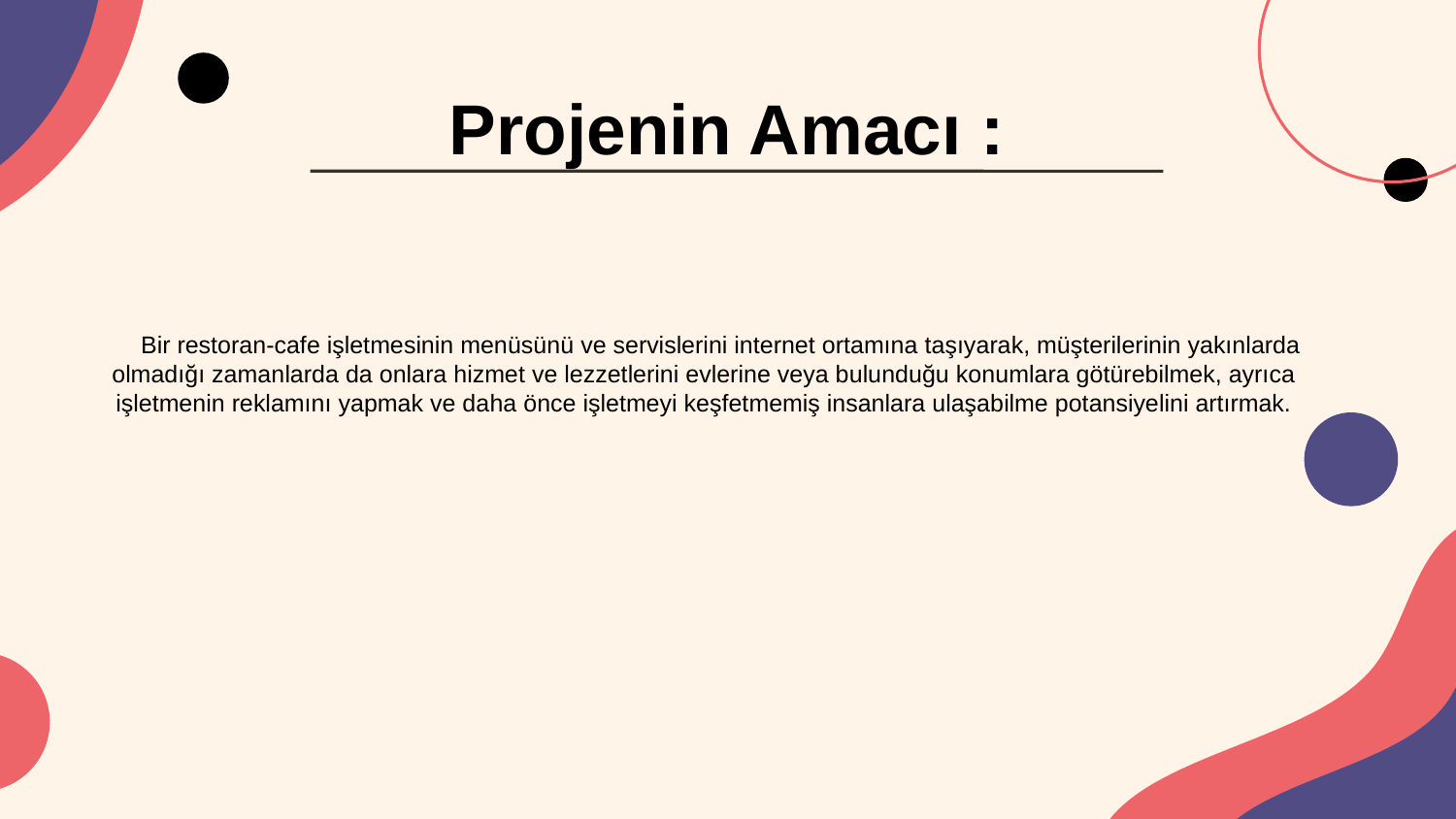

# Projenin Amacı :

     Bir restoran-cafe işletmesinin menüsünü ve servislerini internet ortamına taşıyarak, müşterilerinin yakınlarda olmadığı zamanlarda da onlara hizmet ve lezzetlerini evlerine veya bulunduğu konumlara götürebilmek, ayrıca işletmenin reklamını yapmak ve daha önce işletmeyi keşfetmemiş insanlara ulaşabilme potansiyelini artırmak.